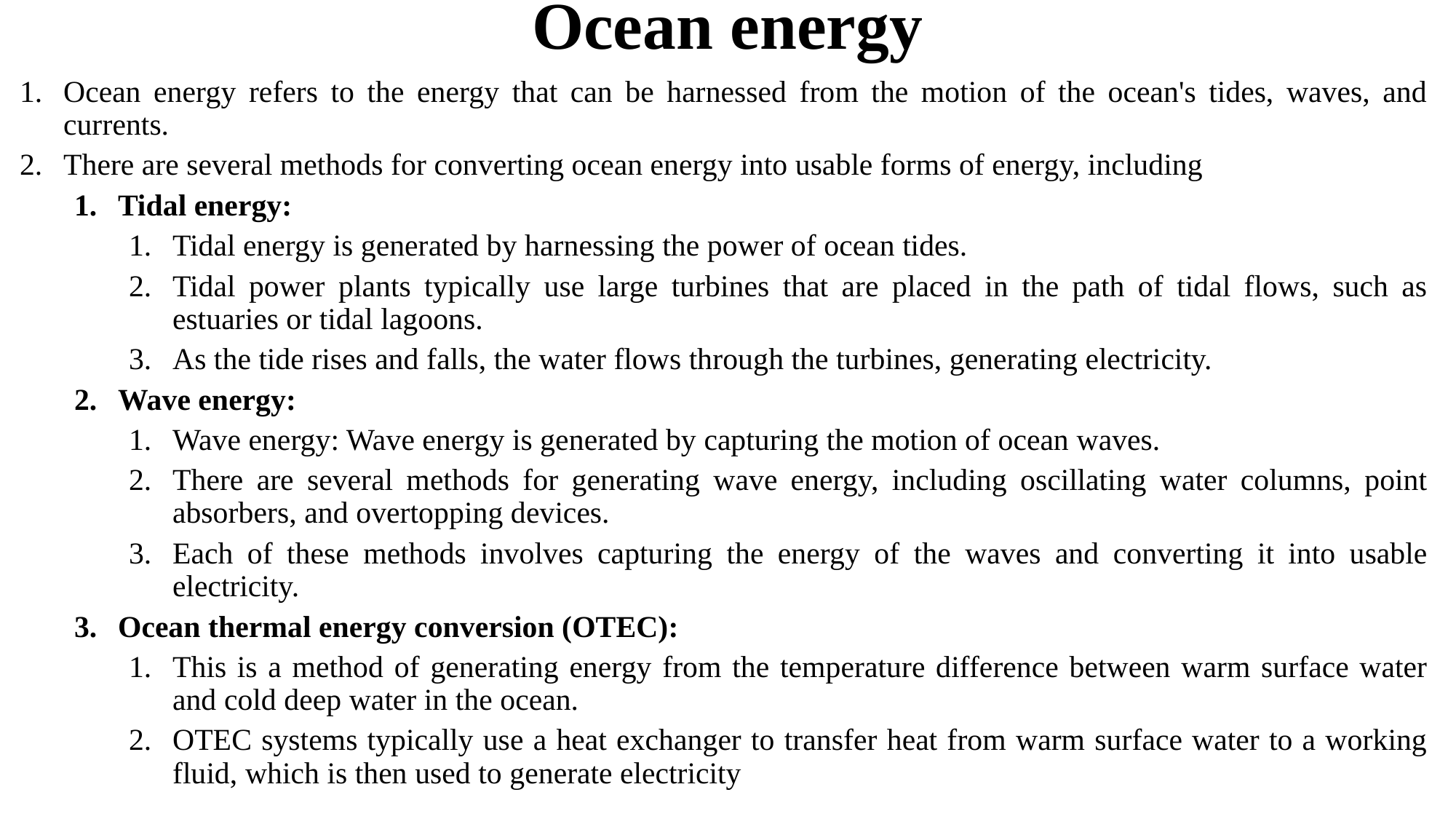

# Ocean energy
Ocean energy refers to the energy that can be harnessed from the motion of the ocean's tides, waves, and currents.
There are several methods for converting ocean energy into usable forms of energy, including
Tidal energy:
Tidal energy is generated by harnessing the power of ocean tides.
Tidal power plants typically use large turbines that are placed in the path of tidal flows, such as estuaries or tidal lagoons.
As the tide rises and falls, the water flows through the turbines, generating electricity.
Wave energy:
Wave energy: Wave energy is generated by capturing the motion of ocean waves.
There are several methods for generating wave energy, including oscillating water columns, point absorbers, and overtopping devices.
Each of these methods involves capturing the energy of the waves and converting it into usable electricity.
Ocean thermal energy conversion (OTEC):
This is a method of generating energy from the temperature difference between warm surface water and cold deep water in the ocean.
OTEC systems typically use a heat exchanger to transfer heat from warm surface water to a working fluid, which is then used to generate electricity